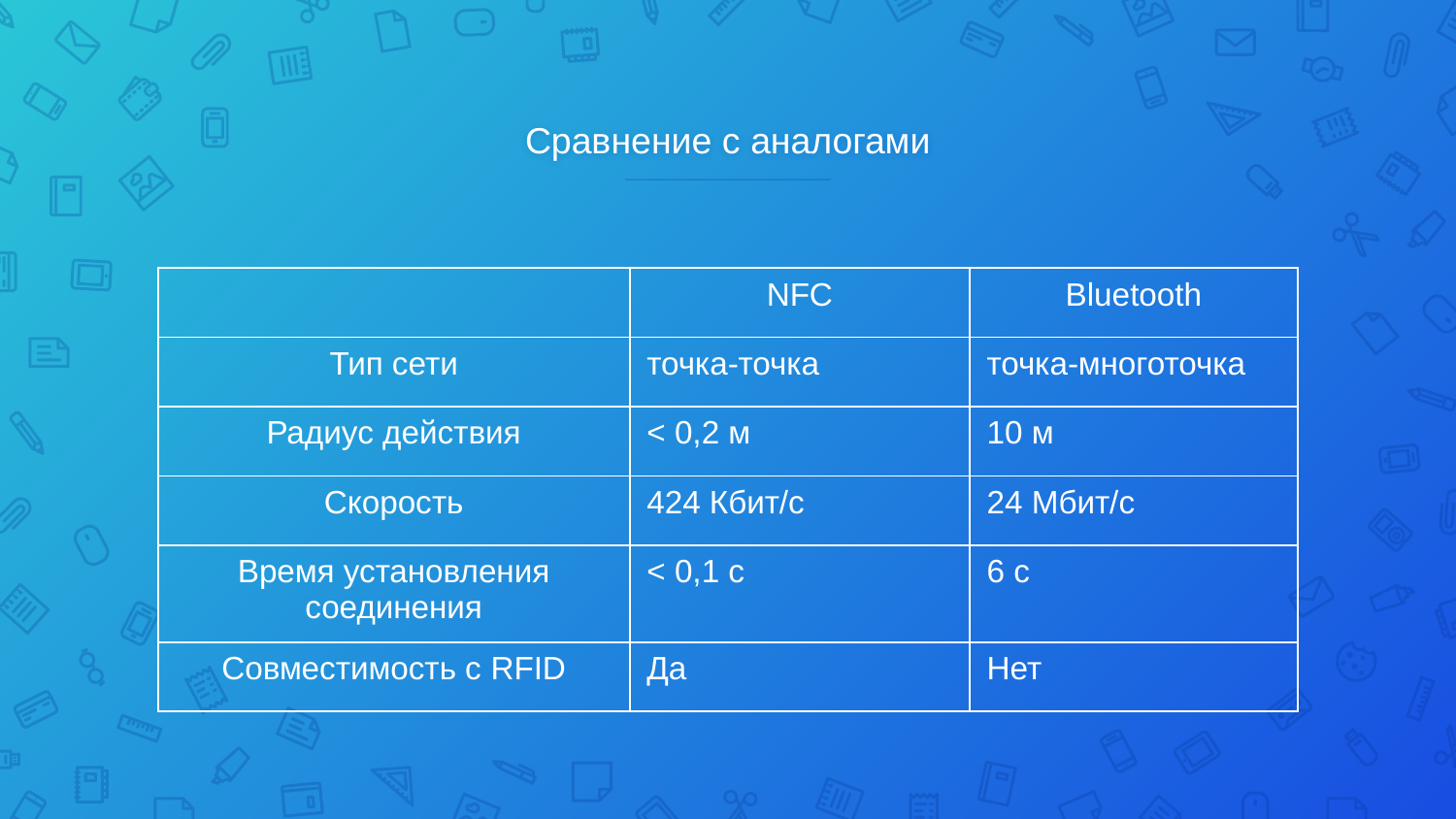

# Сравнение с аналогами
|  | NFC | Bluetooth |
| --- | --- | --- |
| Тип сети | точка-точка | точка-многоточка |
| Радиус действия | < 0,2 м | 10 м |
| Скорость | 424 Кбит/с | 24 Мбит/с |
| Время установления соединения | < 0,1 с | 6 с |
| Совместимость с RFID | Да | Нет |